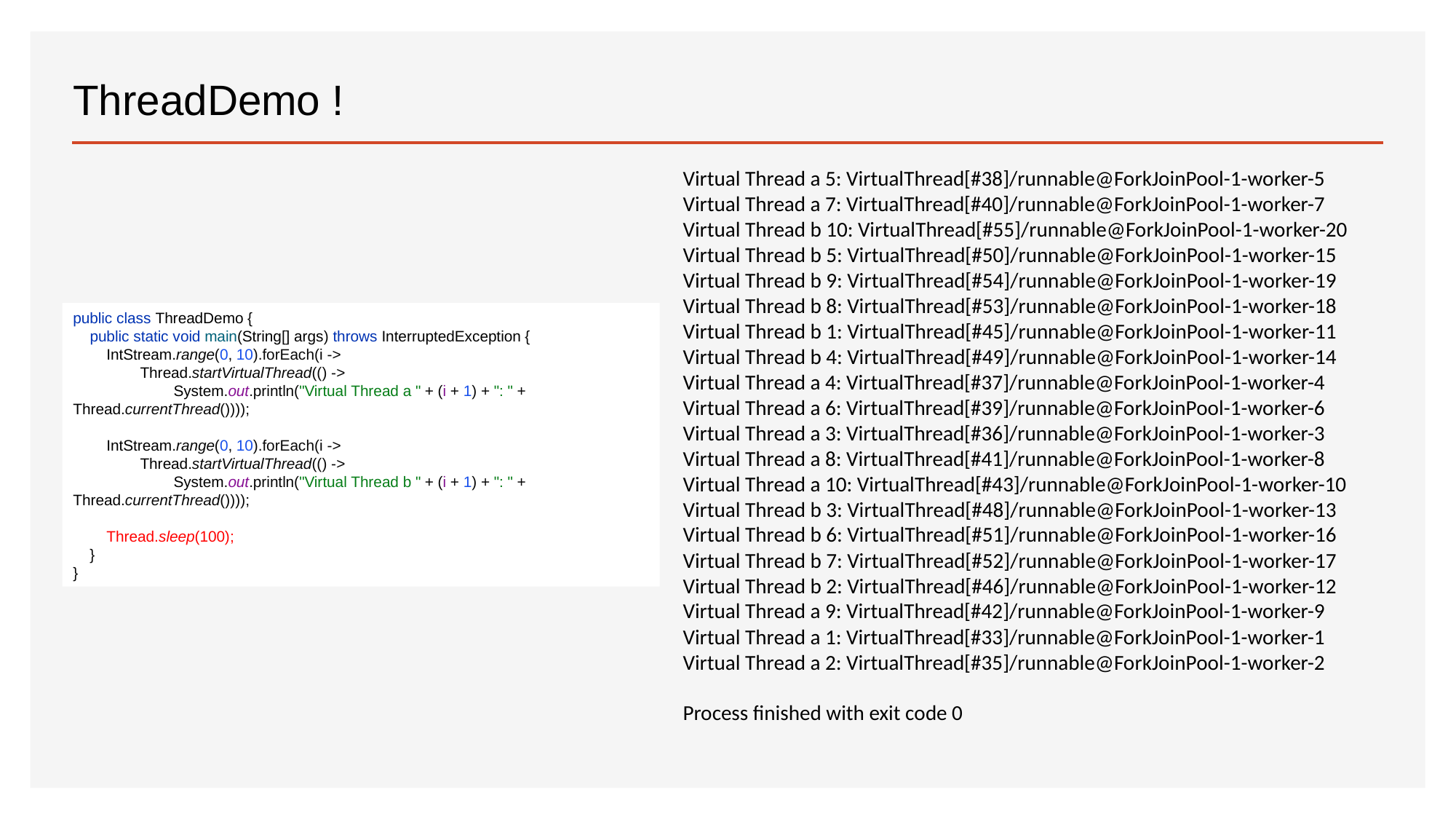

# ThreadDemo !
Virtual Thread a 5: VirtualThread[#38]/runnable@ForkJoinPool-1-worker-5
Virtual Thread a 7: VirtualThread[#40]/runnable@ForkJoinPool-1-worker-7
Virtual Thread b 10: VirtualThread[#55]/runnable@ForkJoinPool-1-worker-20
Virtual Thread b 5: VirtualThread[#50]/runnable@ForkJoinPool-1-worker-15
Virtual Thread b 9: VirtualThread[#54]/runnable@ForkJoinPool-1-worker-19
Virtual Thread b 8: VirtualThread[#53]/runnable@ForkJoinPool-1-worker-18
Virtual Thread b 1: VirtualThread[#45]/runnable@ForkJoinPool-1-worker-11
Virtual Thread b 4: VirtualThread[#49]/runnable@ForkJoinPool-1-worker-14
Virtual Thread a 4: VirtualThread[#37]/runnable@ForkJoinPool-1-worker-4
Virtual Thread a 6: VirtualThread[#39]/runnable@ForkJoinPool-1-worker-6
Virtual Thread a 3: VirtualThread[#36]/runnable@ForkJoinPool-1-worker-3
Virtual Thread a 8: VirtualThread[#41]/runnable@ForkJoinPool-1-worker-8
Virtual Thread a 10: VirtualThread[#43]/runnable@ForkJoinPool-1-worker-10
Virtual Thread b 3: VirtualThread[#48]/runnable@ForkJoinPool-1-worker-13
Virtual Thread b 6: VirtualThread[#51]/runnable@ForkJoinPool-1-worker-16
Virtual Thread b 7: VirtualThread[#52]/runnable@ForkJoinPool-1-worker-17
Virtual Thread b 2: VirtualThread[#46]/runnable@ForkJoinPool-1-worker-12
Virtual Thread a 9: VirtualThread[#42]/runnable@ForkJoinPool-1-worker-9
Virtual Thread a 1: VirtualThread[#33]/runnable@ForkJoinPool-1-worker-1
Virtual Thread a 2: VirtualThread[#35]/runnable@ForkJoinPool-1-worker-2

Process finished with exit code 0
public class ThreadDemo {
    public static void main(String[] args) throws InterruptedException {
        IntStream.range(0, 10).forEach(i ->
                Thread.startVirtualThread(() ->
                        System.out.println("Virtual Thread a " + (i + 1) + ": " + Thread.currentThread())));
        IntStream.range(0, 10).forEach(i ->
                Thread.startVirtualThread(() ->
                        System.out.println("Virtual Thread b " + (i + 1) + ": " + Thread.currentThread())));
        Thread.sleep(100);
    }
}